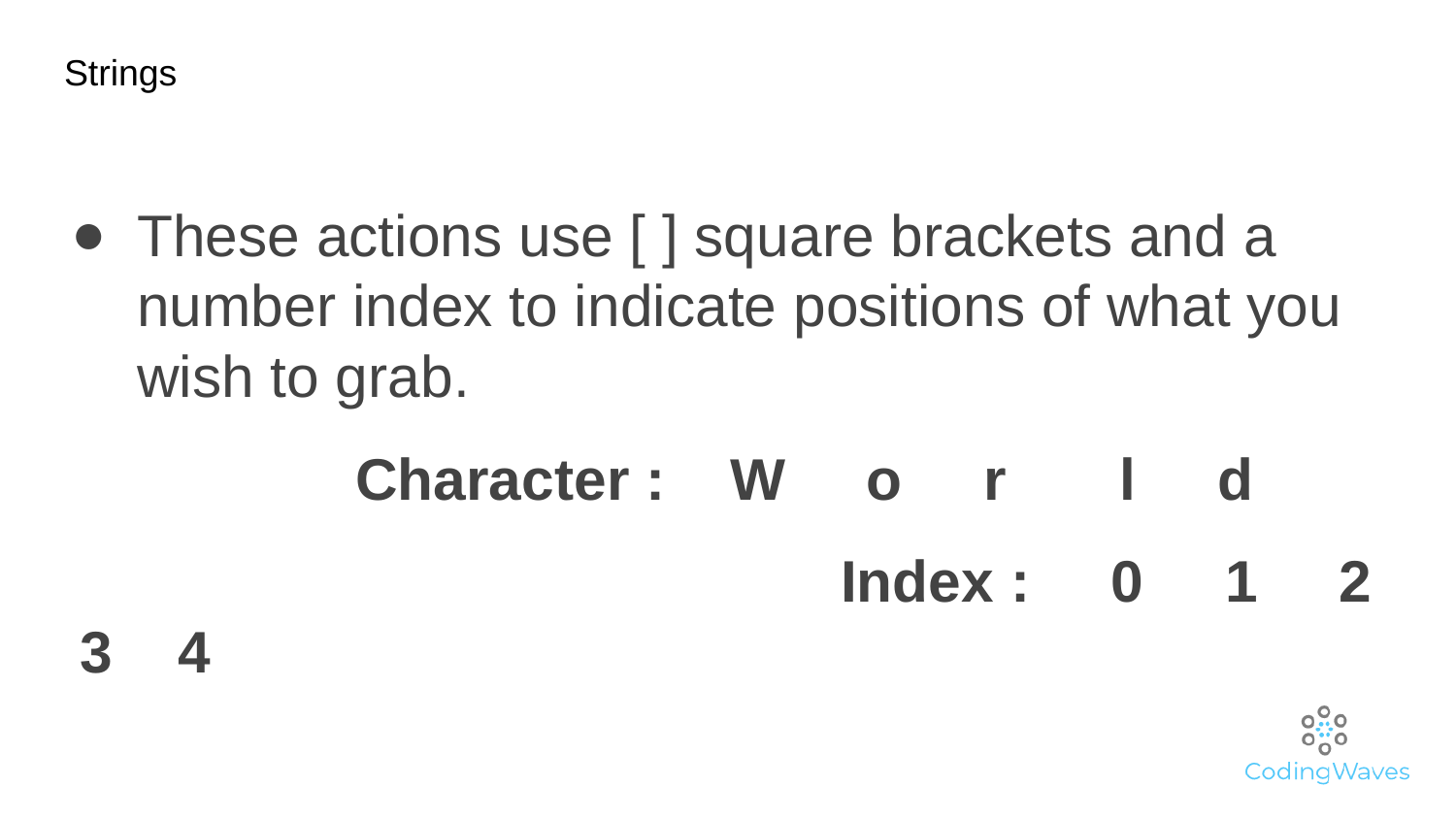

Strings
These actions use [ ] square brackets and a number index to indicate positions of what you wish to grab.
Character :    W     o     r       l     d
  					   Index :     0     1     2      3    4